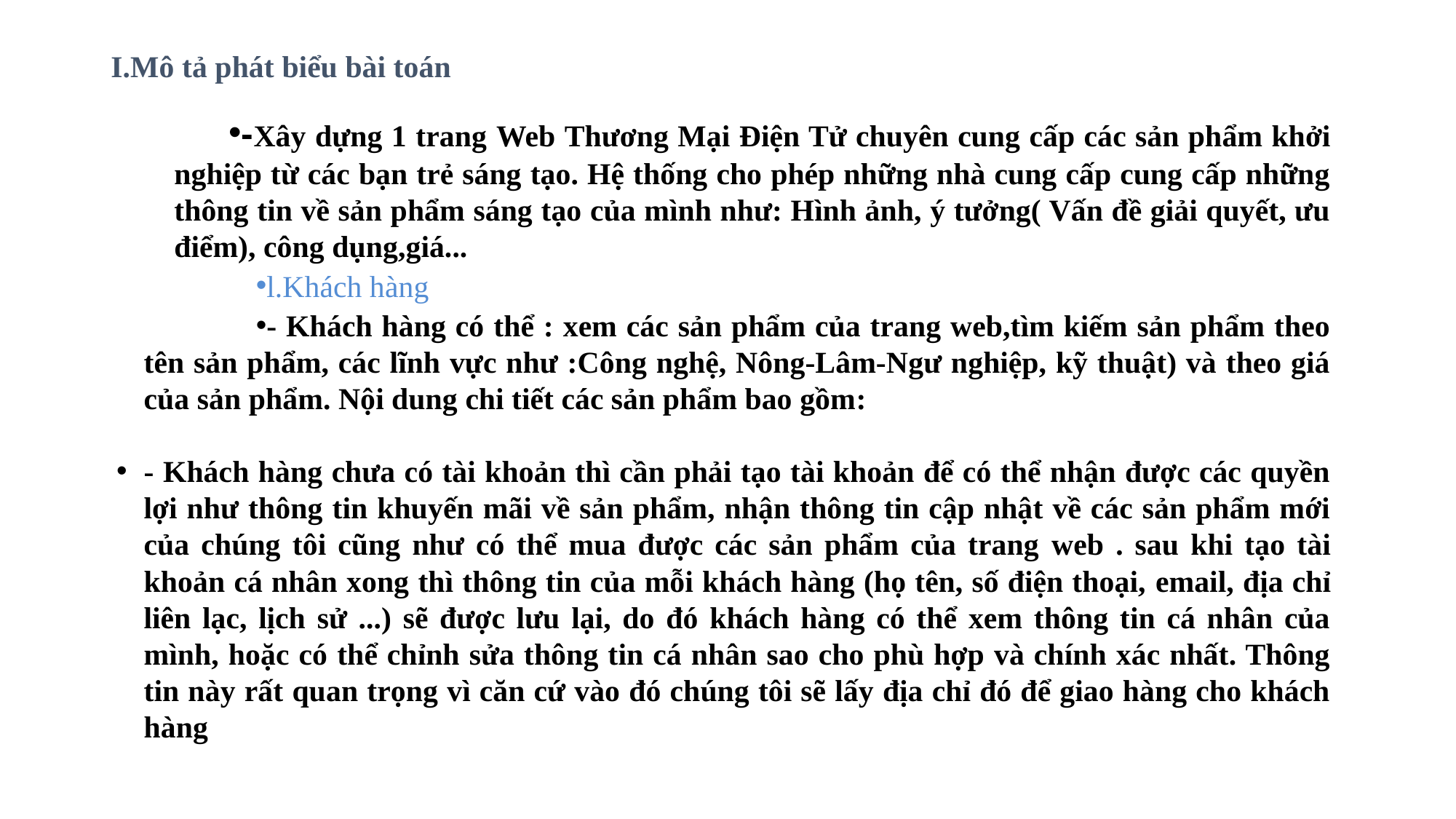

# I.Mô tả phát biểu bài toán
-Xây dựng 1 trang Web Thương Mại Điện Tử chuyên cung cấp các sản phẩm khởi nghiệp từ các bạn trẻ sáng tạo. Hệ thống cho phép những nhà cung cấp cung cấp những thông tin về sản phẩm sáng tạo của mình như: Hình ảnh, ý tưởng( Vấn đề giải quyết, ưu điểm), công dụng,giá...
l.Khách hàng
- Khách hàng có thể : xem các sản phẩm của trang web,tìm kiếm sản phẩm theo tên sản phẩm, các lĩnh vực như :Công nghệ, Nông-Lâm-Ngư nghiệp, kỹ thuật) và theo giá của sản phẩm. Nội dung chi tiết các sản phẩm bao gồm:

- Khách hàng chưa có tài khoản thì cần phải tạo tài khoản để có thể nhận được các quyền lợi như thông tin khuyến mãi về sản phẩm, nhận thông tin cập nhật về các sản phẩm mới của chúng tôi cũng như có thể mua được các sản phẩm của trang web . sau khi tạo tài khoản cá nhân xong thì thông tin của mỗi khách hàng (họ tên, số điện thoại, email, địa chỉ liên lạc, lịch sử ...) sẽ được lưu lại, do đó khách hàng có thể xem thông tin cá nhân của mình, hoặc có thể chỉnh sửa thông tin cá nhân sao cho phù hợp và chính xác nhất. Thông tin này rất quan trọng vì căn cứ vào đó chúng tôi sẽ lấy địa chỉ đó để giao hàng cho khách hàng